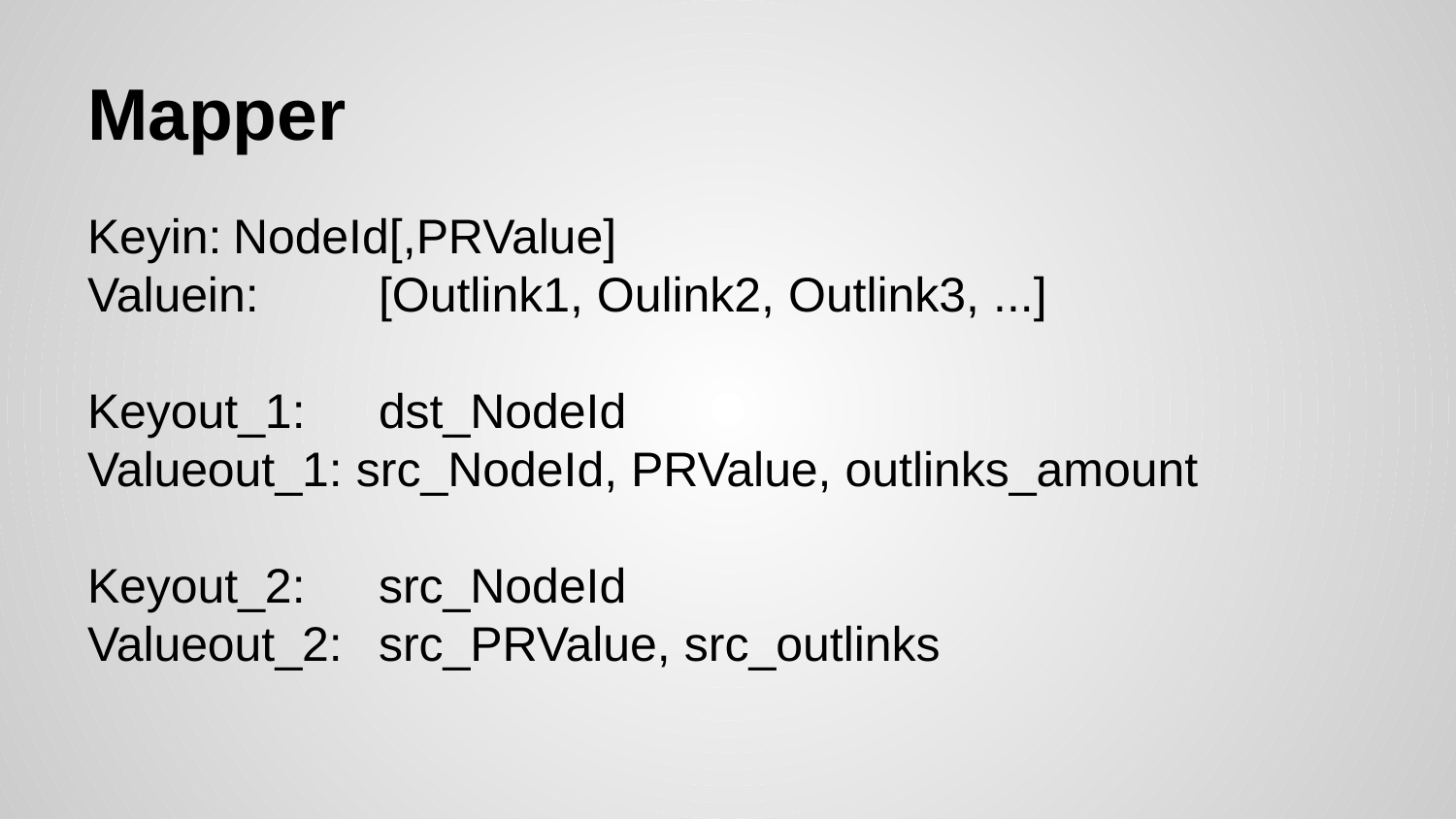

# Mapper
Keyin:	NodeId[,PRValue]
Valuein:	[Outlink1, Oulink2, Outlink3, ...]

Keyout_1:	dst_NodeId
Valueout_1: src_NodeId, PRValue, outlinks_amount

Keyout_2:	src_NodeId
Valueout_2: 	src_PRValue, src_outlinks